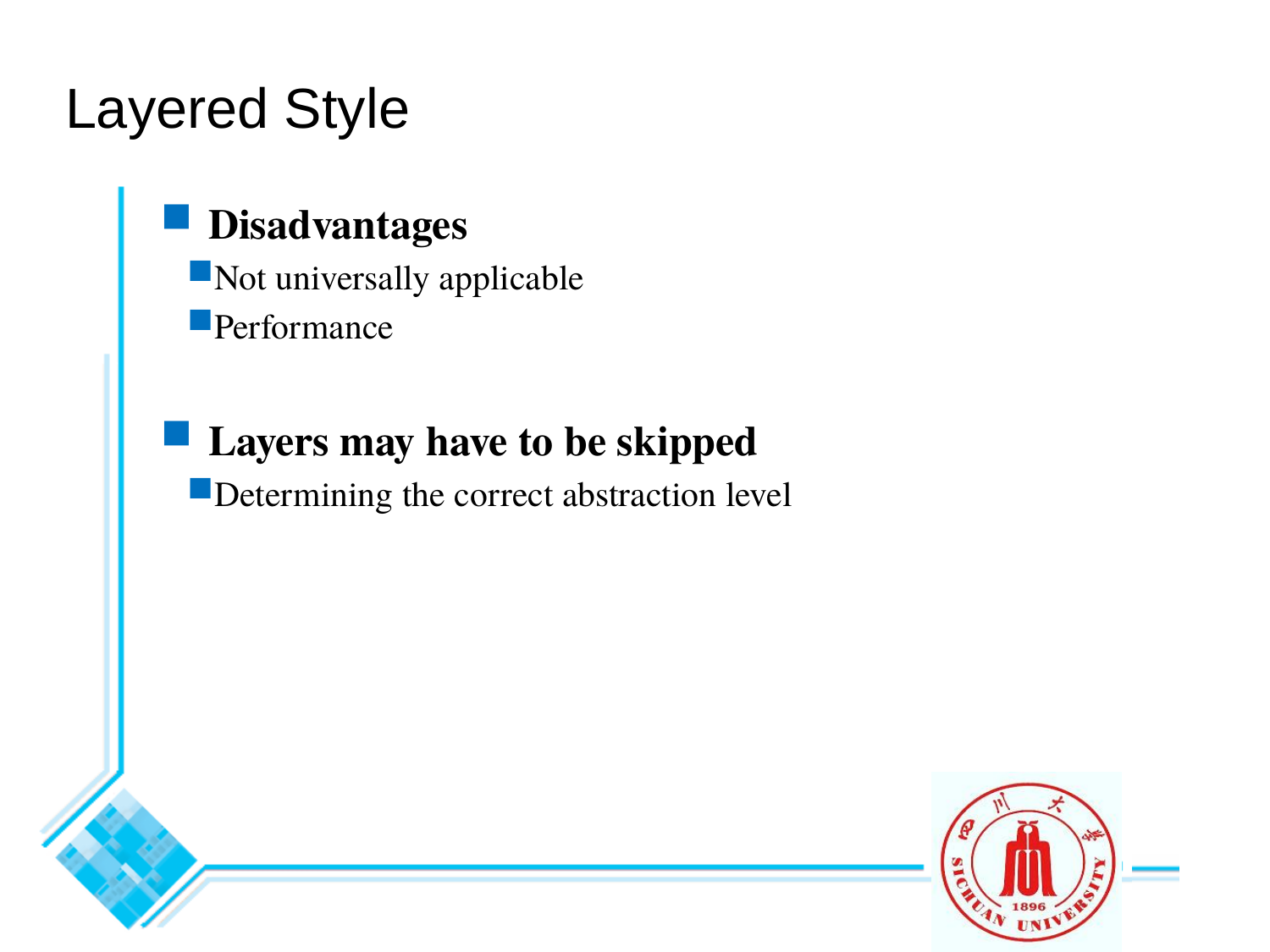

Disadvantages
Not universally applicable
Performance

Layers may have to be skipped
Determining the correct abstraction level
Layered Style